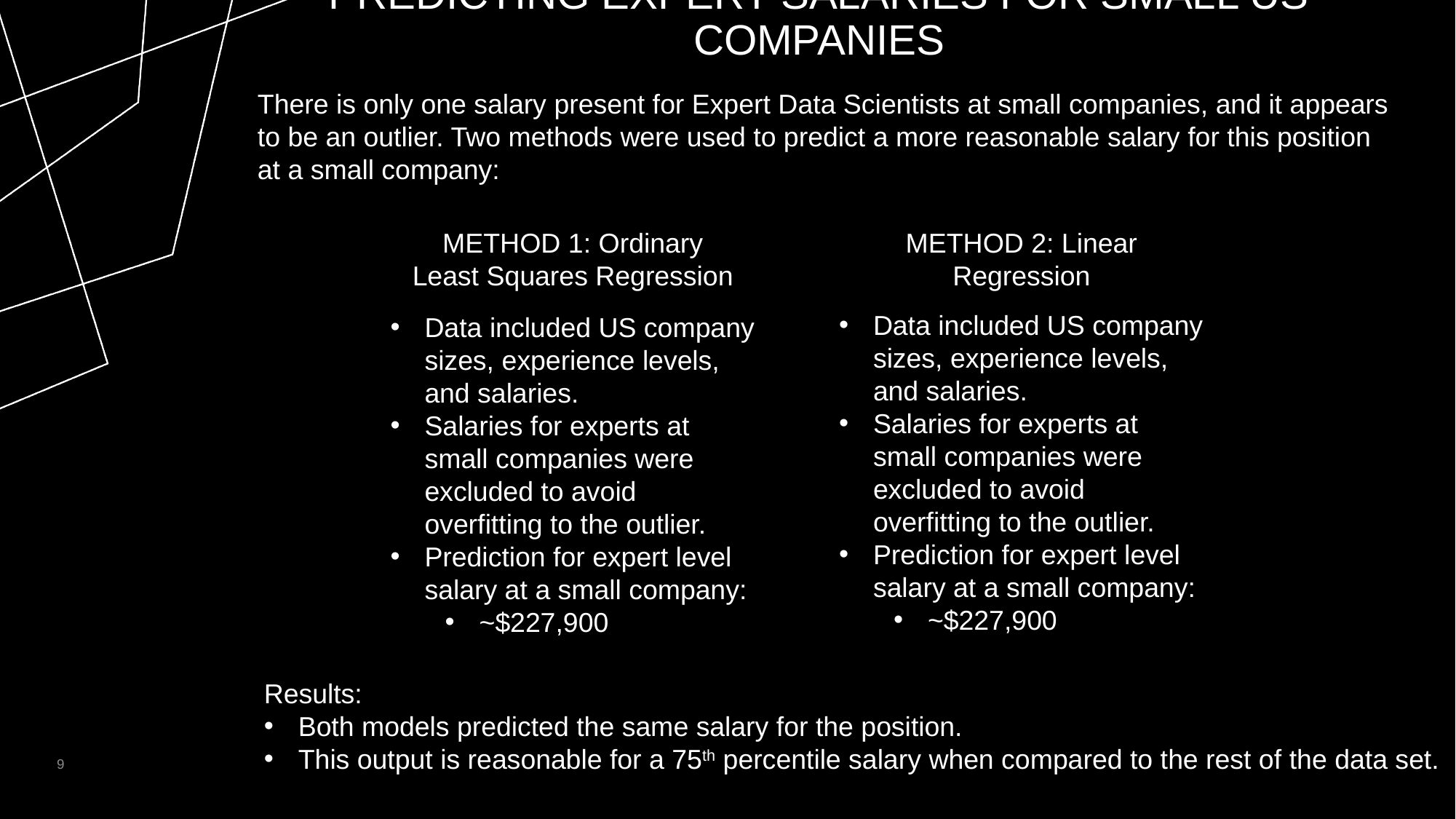

# Predicting Expert Salaries for Small US Companies
There is only one salary present for Expert Data Scientists at small companies, and it appears to be an outlier. Two methods were used to predict a more reasonable salary for this position at a small company:
METHOD 1: Ordinary Least Squares Regression
METHOD 2: Linear Regression
Data included US company sizes, experience levels, and salaries.
Salaries for experts at small companies were excluded to avoid overfitting to the outlier.
Prediction for expert level salary at a small company:
~$227,900
Data included US company sizes, experience levels, and salaries.
Salaries for experts at small companies were excluded to avoid overfitting to the outlier.
Prediction for expert level salary at a small company:
~$227,900
Results:
Both models predicted the same salary for the position.
This output is reasonable for a 75th percentile salary when compared to the rest of the data set.
9